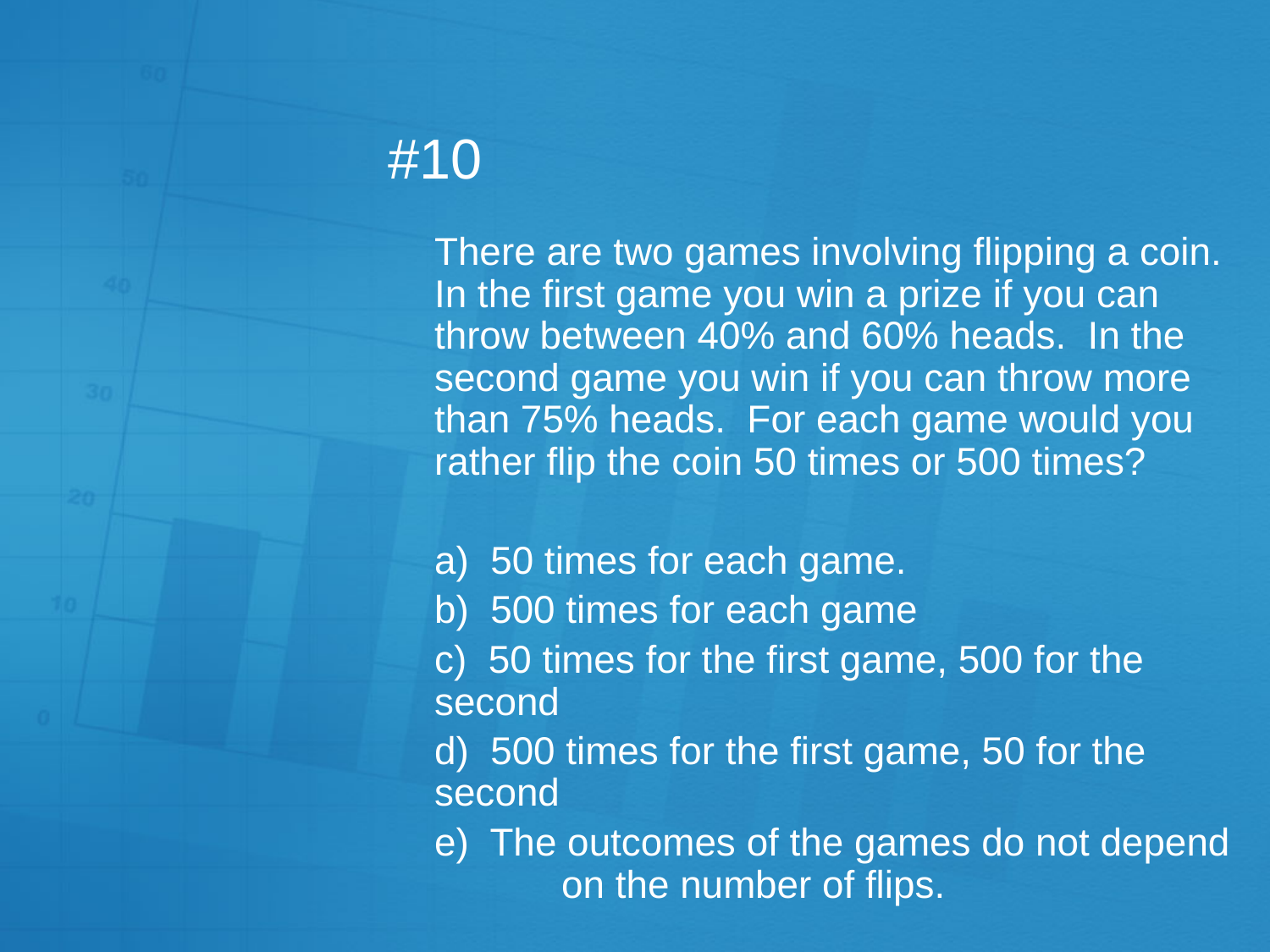

# #10
	There are two games involving flipping a coin.  In the first game you win a prize if you can throw between 40% and 60% heads.  In the second game you win if you can throw more than 75% heads.  For each game would you rather flip the coin 50 times or 500 times?

	a)  50 times for each game.
	b)  500 times for each game
	c)  50 times for the first game, 500 for the 	second
	d)  500 times for the first game, 50 for the 	second
	e)  The outcomes of the games do not depend 	on the number of flips.